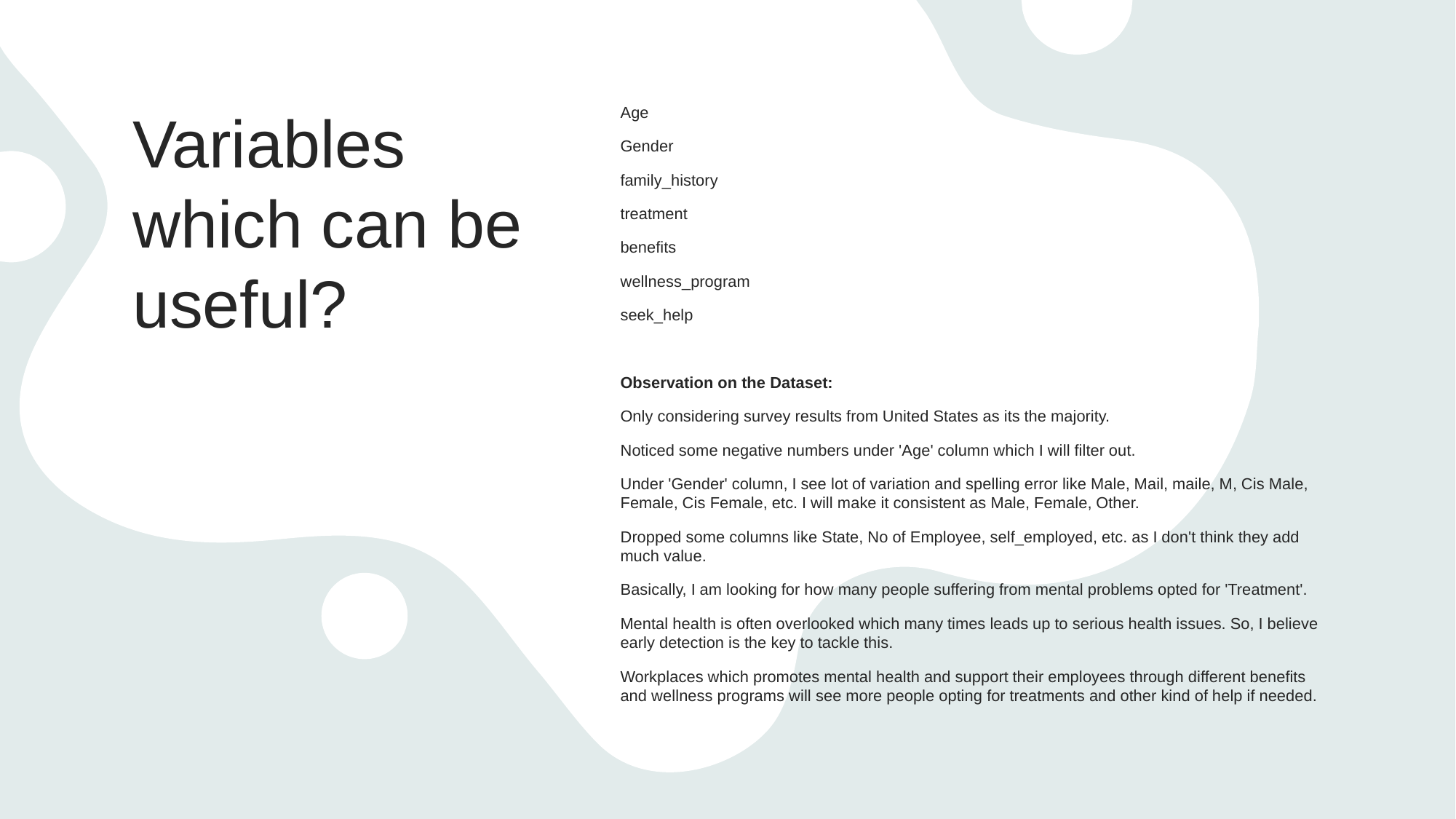

# Variables which can be useful?
Age
Gender
family_history
treatment
benefits
wellness_program
seek_help

Observation on the Dataset:
Only considering survey results from United States as its the majority.
Noticed some negative numbers under 'Age' column which I will filter out.
Under 'Gender' column, I see lot of variation and spelling error like Male, Mail, maile, M, Cis Male, Female, Cis Female, etc. I will make it consistent as Male, Female, Other.
Dropped some columns like State, No of Employee, self_employed, etc. as I don't think they add much value.
Basically, I am looking for how many people suffering from mental problems opted for 'Treatment'.
Mental health is often overlooked which many times leads up to serious health issues. So, I believe early detection is the key to tackle this.
Workplaces which promotes mental health and support their employees through different benefits and wellness programs will see more people opting for treatments and other kind of help if needed.